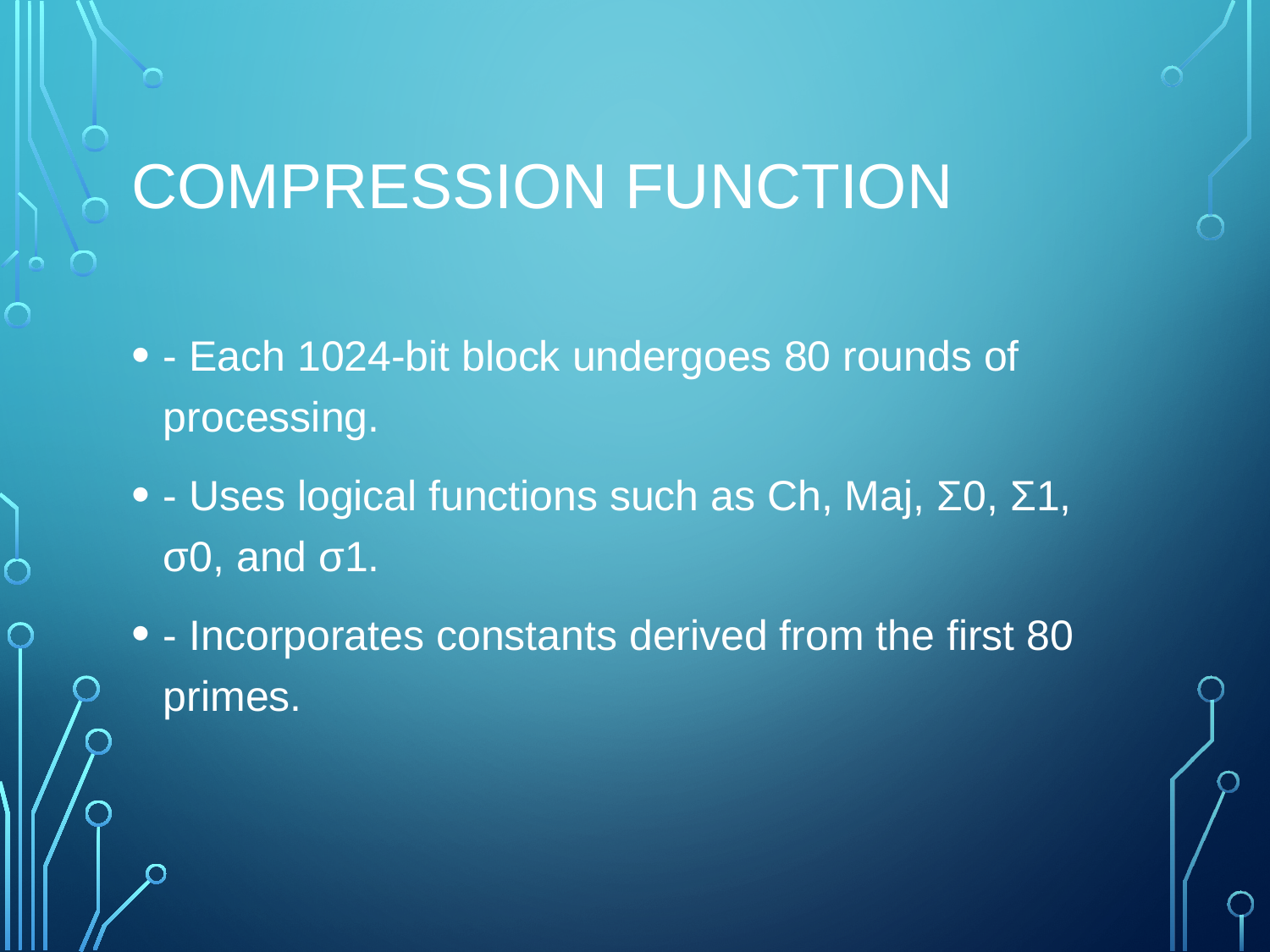

# Compression Function
- Each 1024-bit block undergoes 80 rounds of processing.
- Uses logical functions such as Ch, Maj, Σ0, Σ1, σ0, and σ1.
- Incorporates constants derived from the first 80 primes.